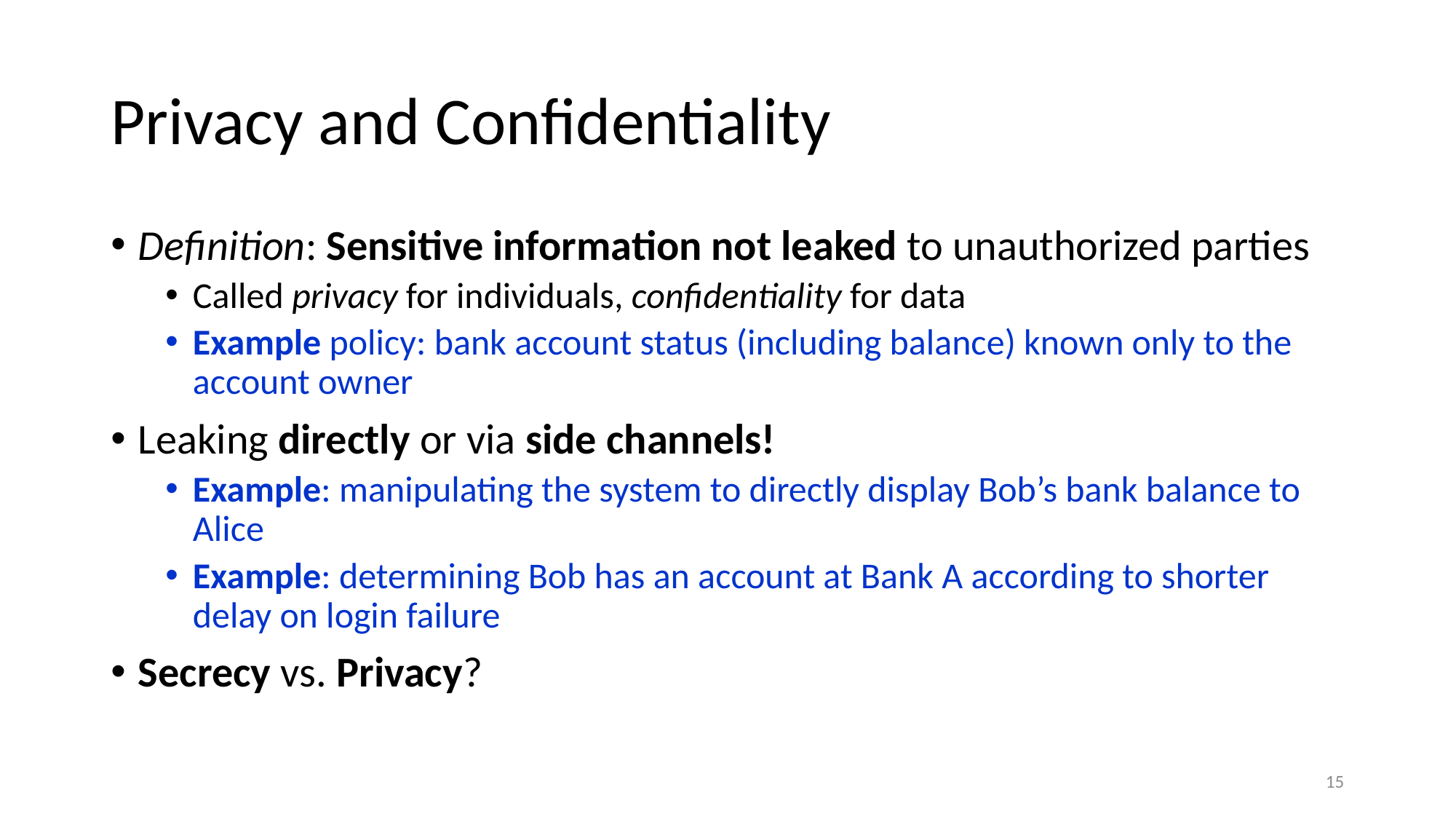

# Privacy and Confidentiality
Definition: Sensitive information not leaked to unauthorized parties
Called privacy for individuals, confidentiality for data
Example policy: bank account status (including balance) known only to the account owner
Leaking directly or via side channels!
Example: manipulating the system to directly display Bob’s bank balance to Alice
Example: determining Bob has an account at Bank A according to shorter delay on login failure
Secrecy vs. Privacy?
15